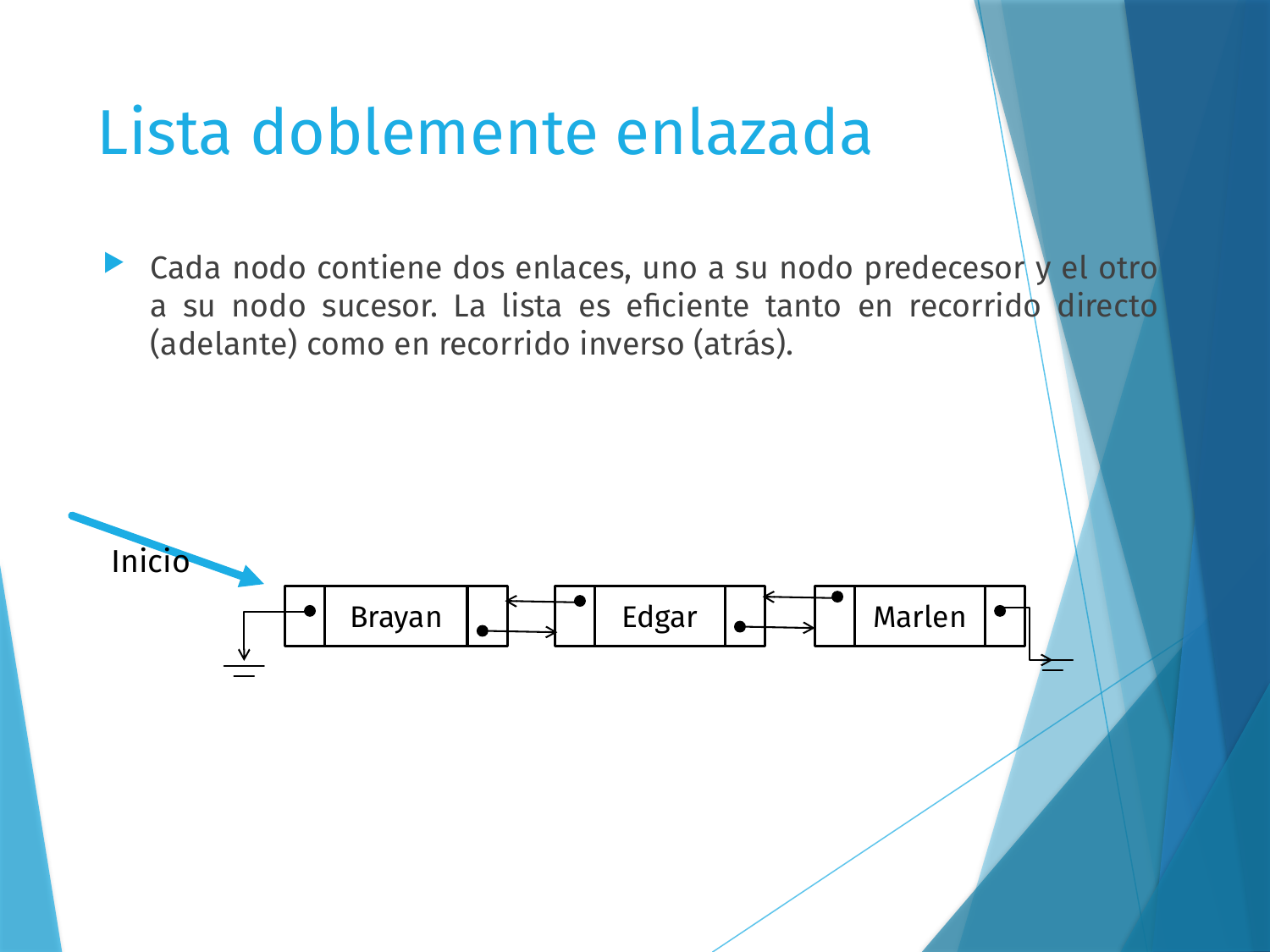

# Lista doblemente enlazada
Cada nodo contiene dos enlaces, uno a su nodo predecesor y el otro a su nodo sucesor. La lista es eficiente tanto en recorrido directo (adelante) como en recorrido inverso (atrás).
Inicio

Brayan

Edgar

Marlen